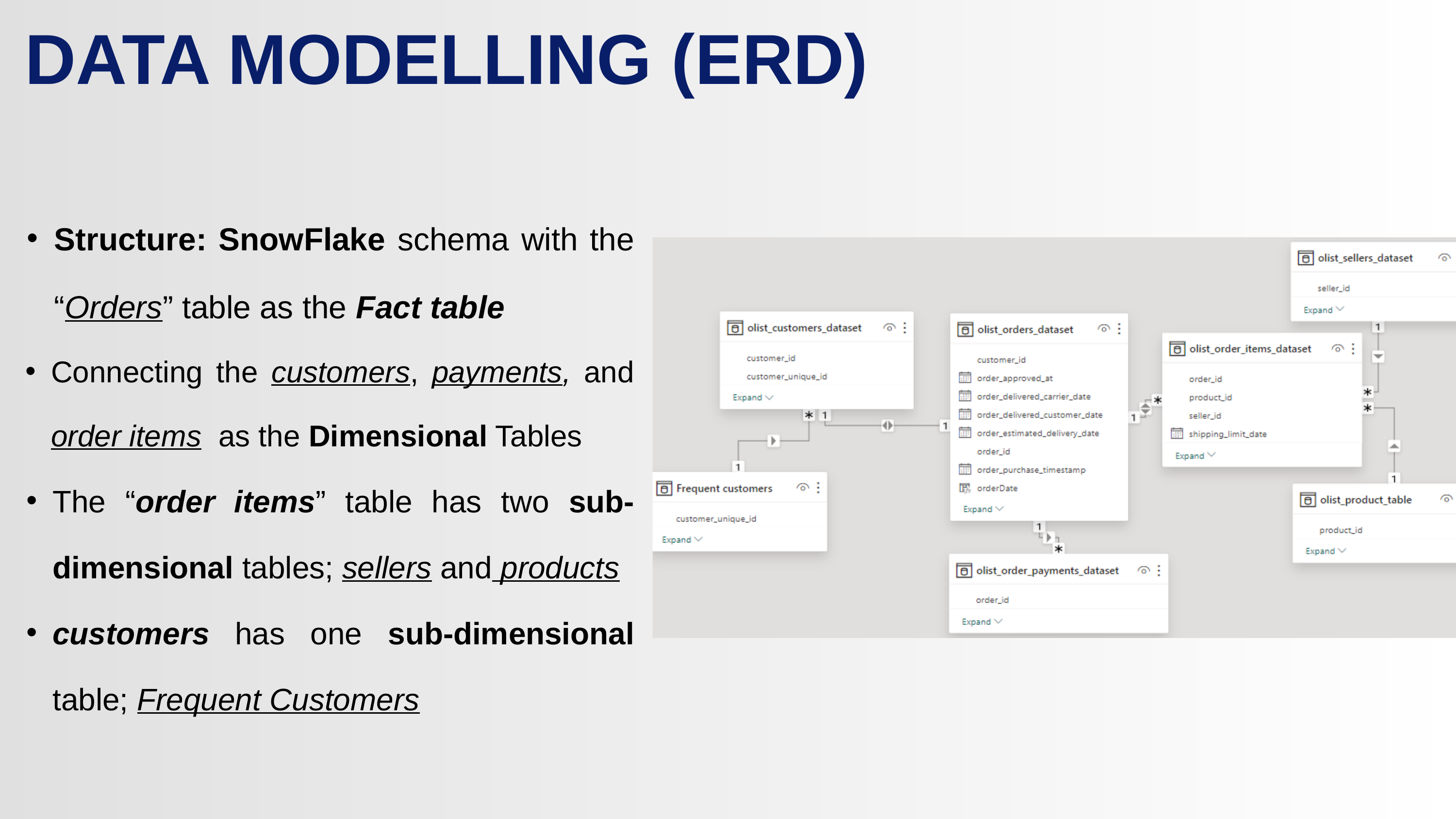

DATA MODELLING (ERD)
Structure: SnowFlake schema with the “Orders” table as the Fact table
Connecting the customers, payments, and order items  as the Dimensional Tables
The “order items” table has two sub-dimensional tables; sellers and products
customers has one sub-dimensional table; Frequent Customers